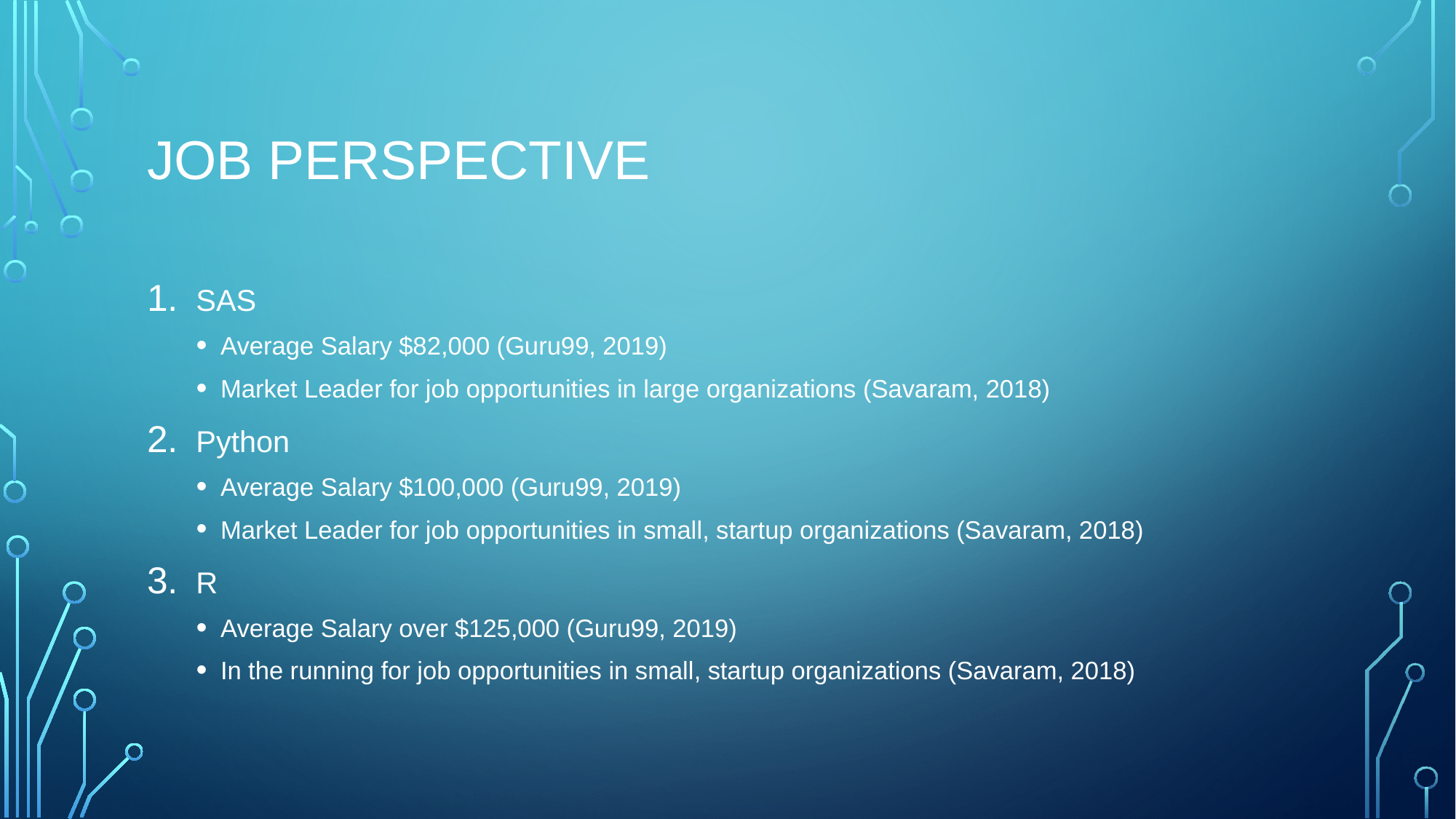

# job perspective
SAS
Average Salary $82,000 (Guru99, 2019)
Market Leader for job opportunities in large organizations (Savaram, 2018)
Python
Average Salary $100,000 (Guru99, 2019)
Market Leader for job opportunities in small, startup organizations (Savaram, 2018)
R
Average Salary over $125,000 (Guru99, 2019)
In the running for job opportunities in small, startup organizations (Savaram, 2018)